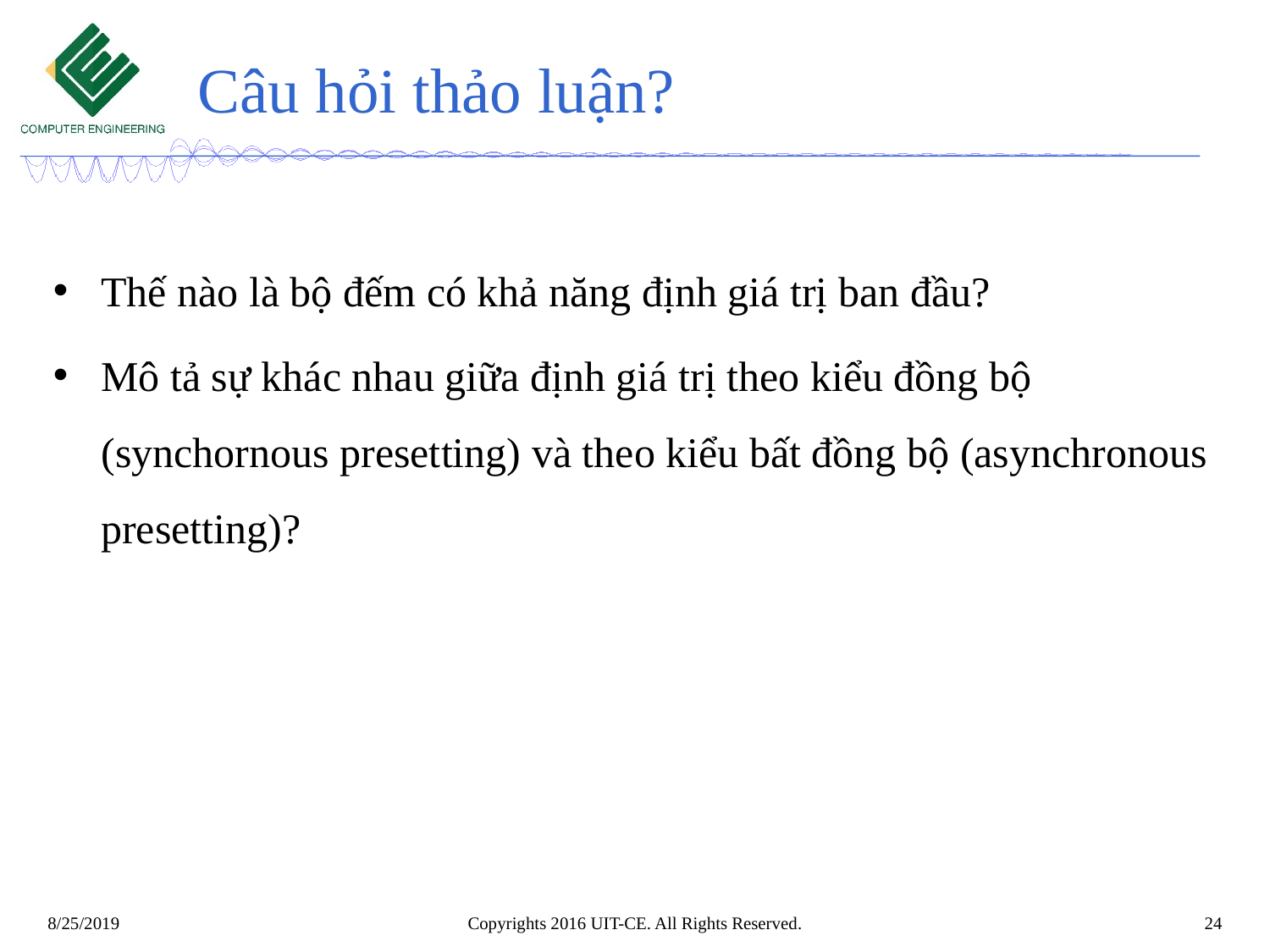

# Câu hỏi thảo luận?
Thế nào là bộ đếm có khả năng định giá trị ban đầu?
Mô tả sự khác nhau giữa định giá trị theo kiểu đồng bộ (synchornous presetting) và theo kiểu bất đồng bộ (asynchronous presetting)?
Copyrights 2016 UIT-CE. All Rights Reserved.
24
8/25/2019